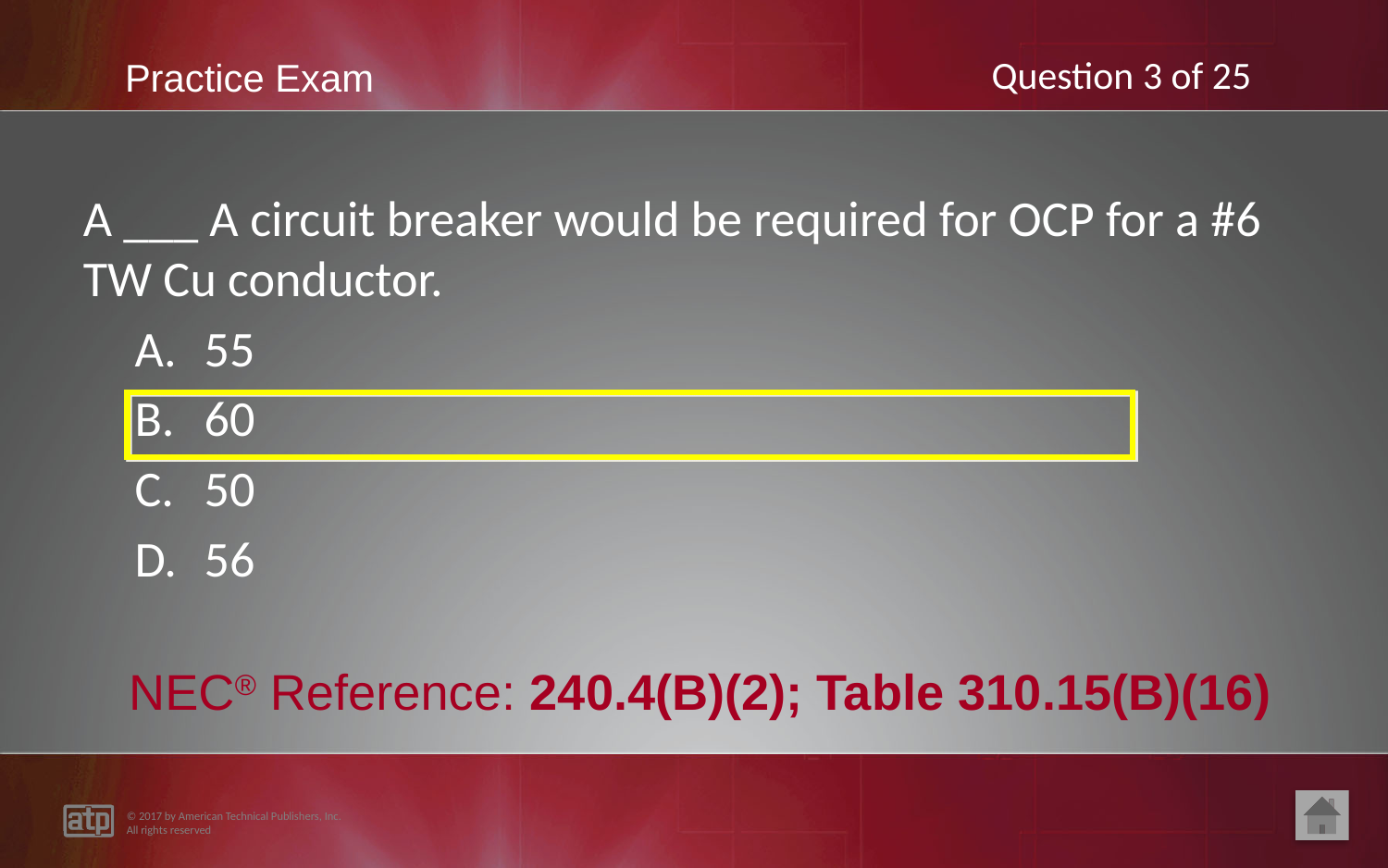

A ___ A circuit breaker would be required for OCP for a #6 TW Cu conductor.
55
60
50
56

NEC® Reference: 240.4(B)(2); Table 310.15(B)(16)